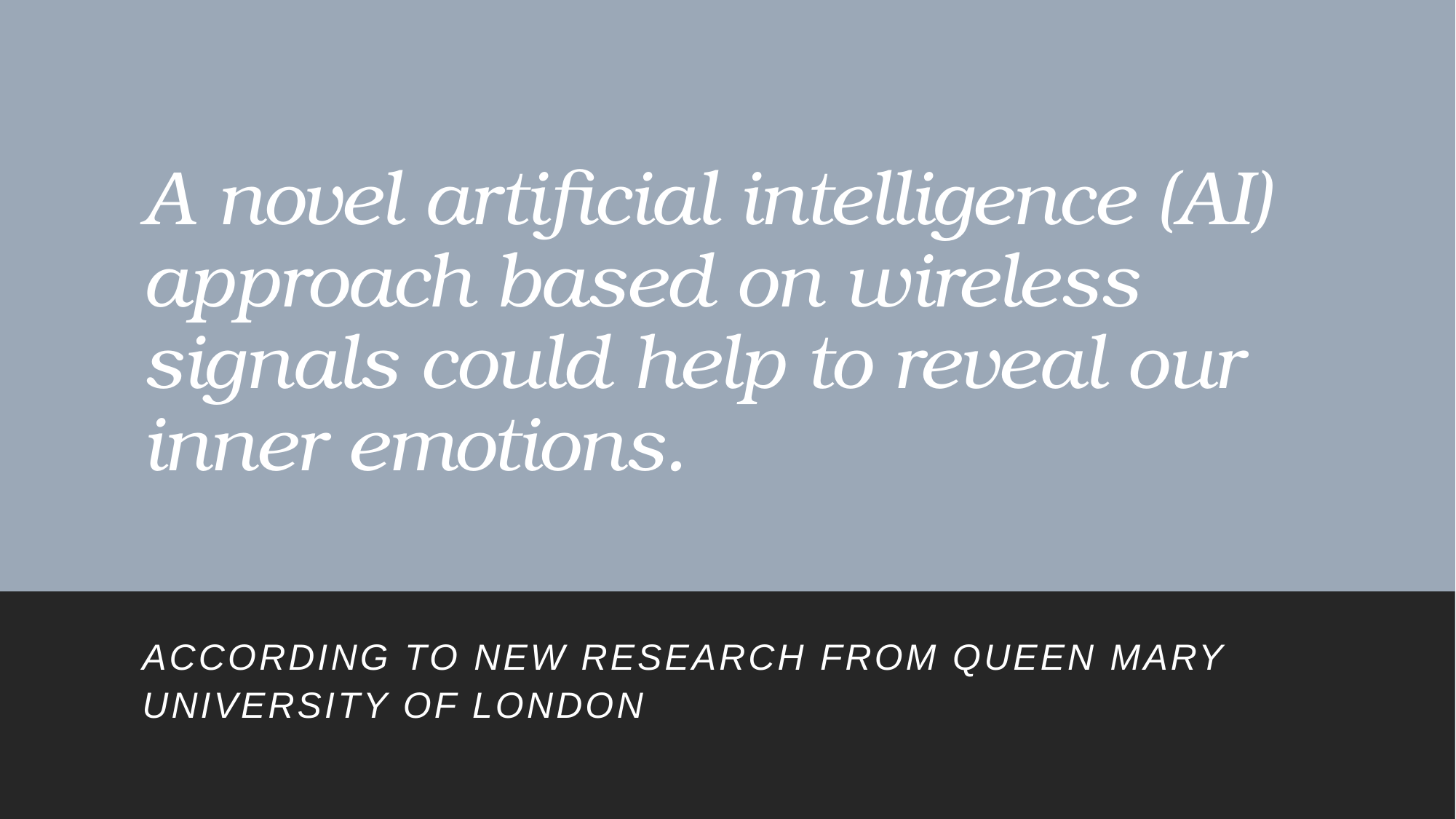

# A novel artificial intelligence (AI) approach based on wireless signals could help to reveal our inner emotions.

according to new research from Queen Mary University of London